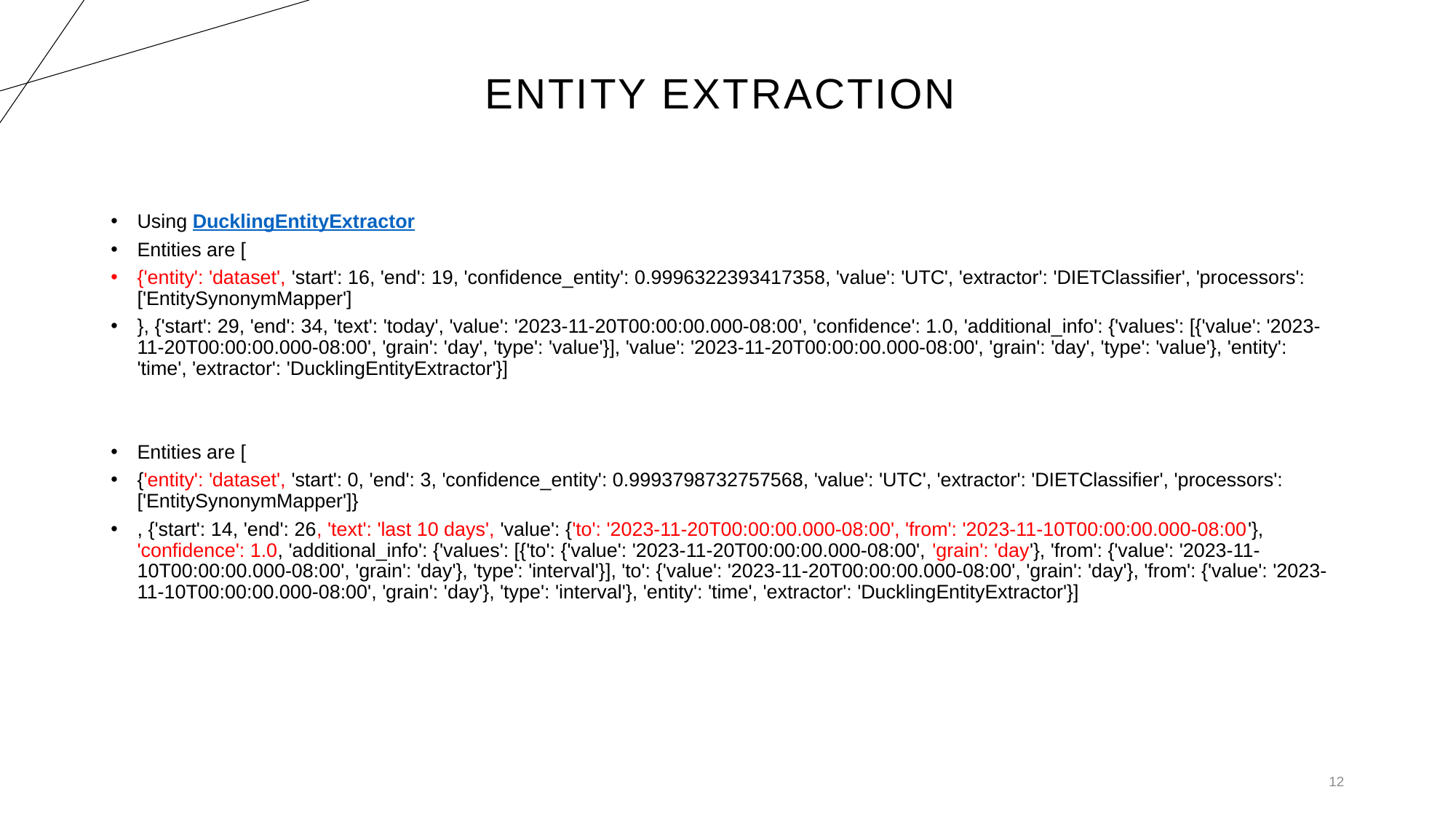

# Entity Extraction

Using DucklingEntityExtractor
Entities are [
{'entity': 'dataset', 'start': 16, 'end': 19, 'confidence_entity': 0.9996322393417358, 'value': 'UTC', 'extractor': 'DIETClassifier', 'processors': ['EntitySynonymMapper']
}, {'start': 29, 'end': 34, 'text': 'today', 'value': '2023-11-20T00:00:00.000-08:00', 'confidence': 1.0, 'additional_info': {'values': [{'value': '2023-11-20T00:00:00.000-08:00', 'grain': 'day', 'type': 'value'}], 'value': '2023-11-20T00:00:00.000-08:00', 'grain': 'day', 'type': 'value'}, 'entity': 'time', 'extractor': 'DucklingEntityExtractor'}]

Entities are [
{'entity': 'dataset', 'start': 0, 'end': 3, 'confidence_entity': 0.9993798732757568, 'value': 'UTC', 'extractor': 'DIETClassifier', 'processors': ['EntitySynonymMapper']}
, {'start': 14, 'end': 26, 'text': 'last 10 days', 'value': {'to': '2023-11-20T00:00:00.000-08:00', 'from': '2023-11-10T00:00:00.000-08:00'}, 'confidence': 1.0, 'additional_info': {'values': [{'to': {'value': '2023-11-20T00:00:00.000-08:00', 'grain': 'day'}, 'from': {'value': '2023-11-10T00:00:00.000-08:00', 'grain': 'day'}, 'type': 'interval'}], 'to': {'value': '2023-11-20T00:00:00.000-08:00', 'grain': 'day'}, 'from': {'value': '2023-11-10T00:00:00.000-08:00', 'grain': 'day'}, 'type': 'interval'}, 'entity': 'time', 'extractor': 'DucklingEntityExtractor'}]
12